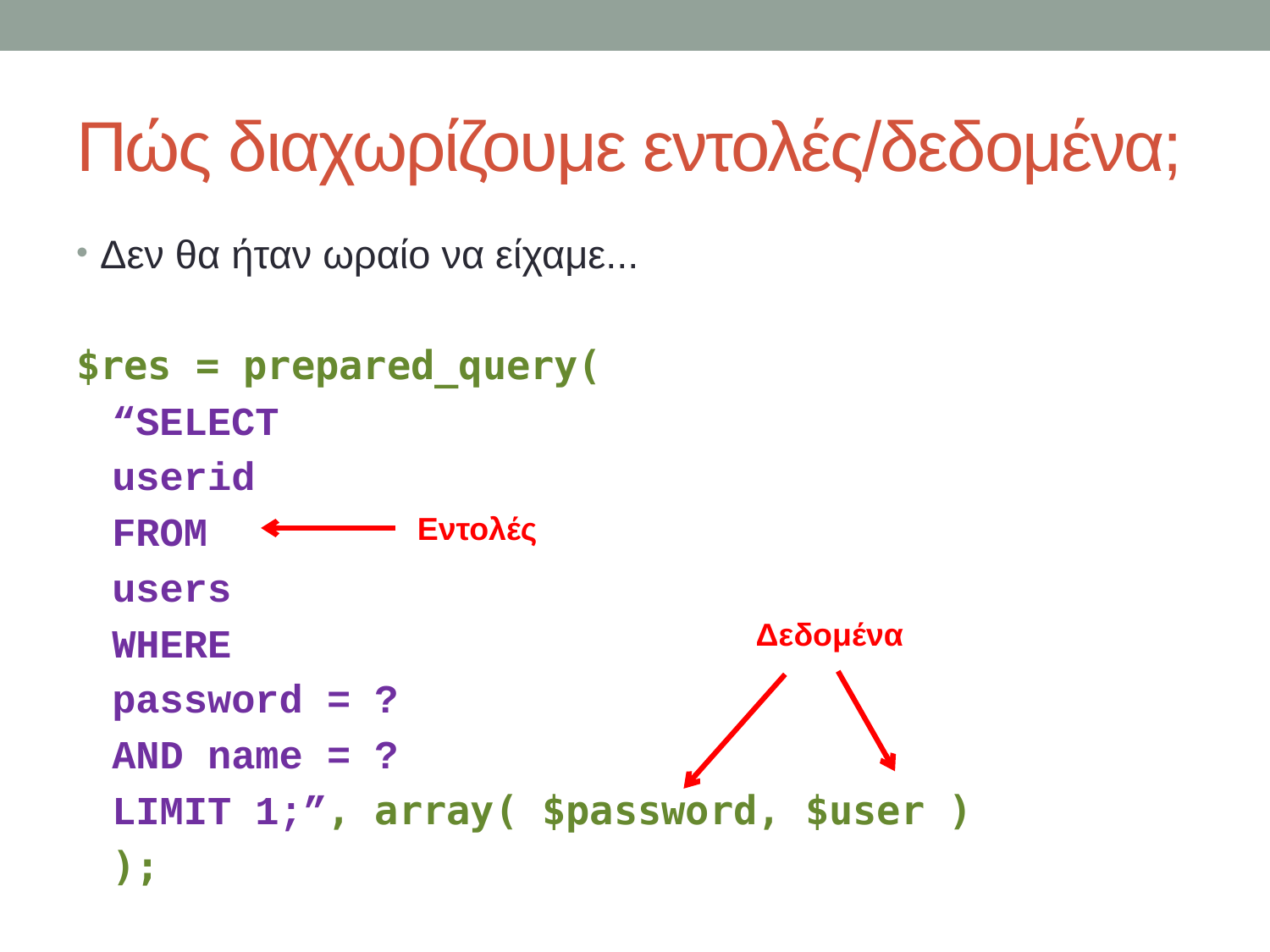

# Πώς διαχωρίζουμε εντολές/δεδομένα;
Δεν θα ήταν ωραίο να είχαμε...

$res = prepared_query(
“SELECT
	userid
FROM
	users
WHERE
	password = ?
	AND name = ?
LIMIT 1;”, array( $password, $user )
);

Εντολές
Δεδομένα